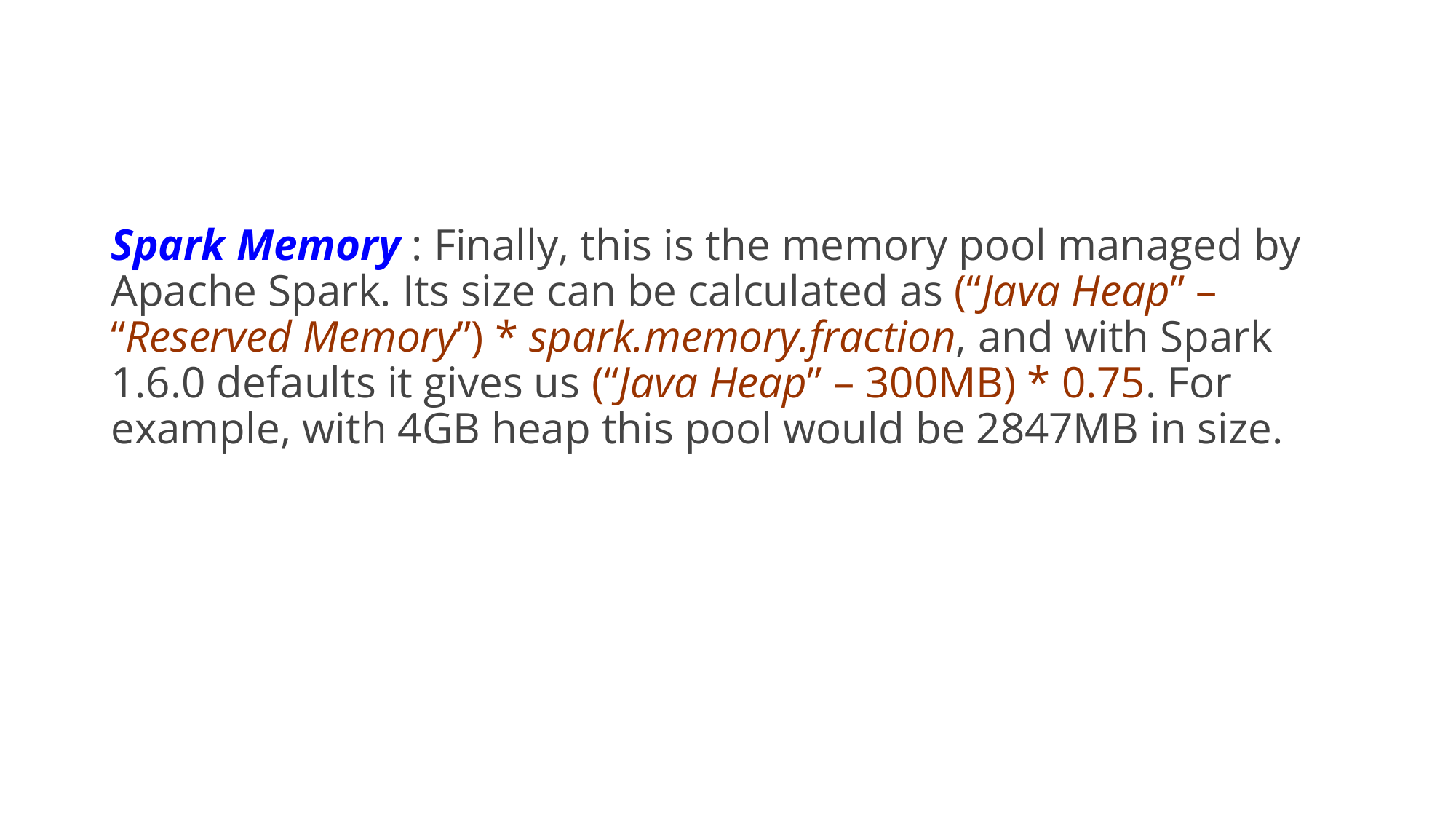

#
Spark Memory : Finally, this is the memory pool managed by Apache Spark. Its size can be calculated as (“Java Heap” – “Reserved Memory”) * spark.memory.fraction, and with Spark 1.6.0 defaults it gives us (“Java Heap” – 300MB) * 0.75. For example, with 4GB heap this pool would be 2847MB in size.